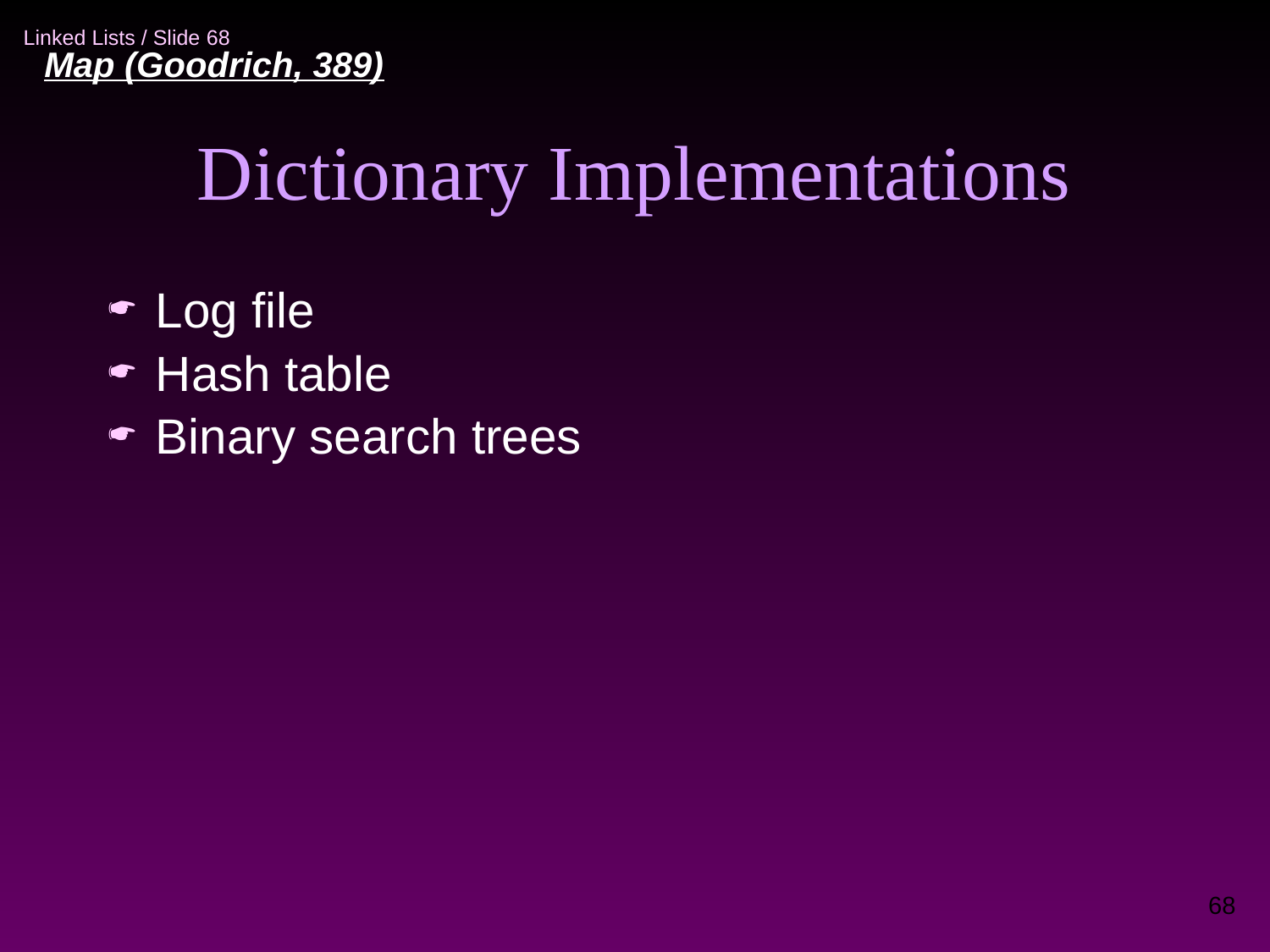

Map (Goodrich, 389)‏
Dictionary Implementations
Log file
Hash table
Binary search trees
68